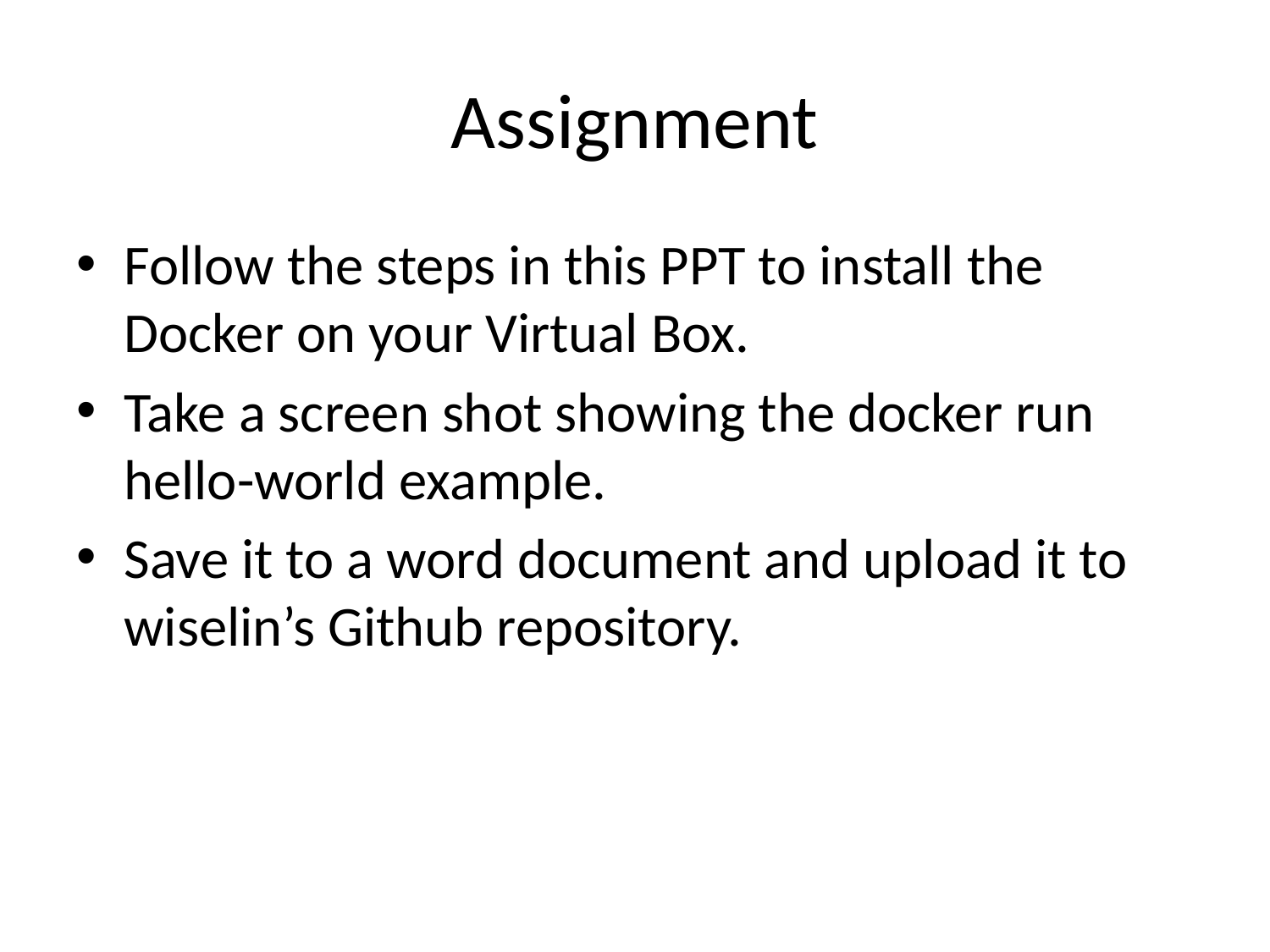

# Assignment
Follow the steps in this PPT to install the Docker on your Virtual Box.
Take a screen shot showing the docker run hello-world example.
Save it to a word document and upload it to wiselin’s Github repository.